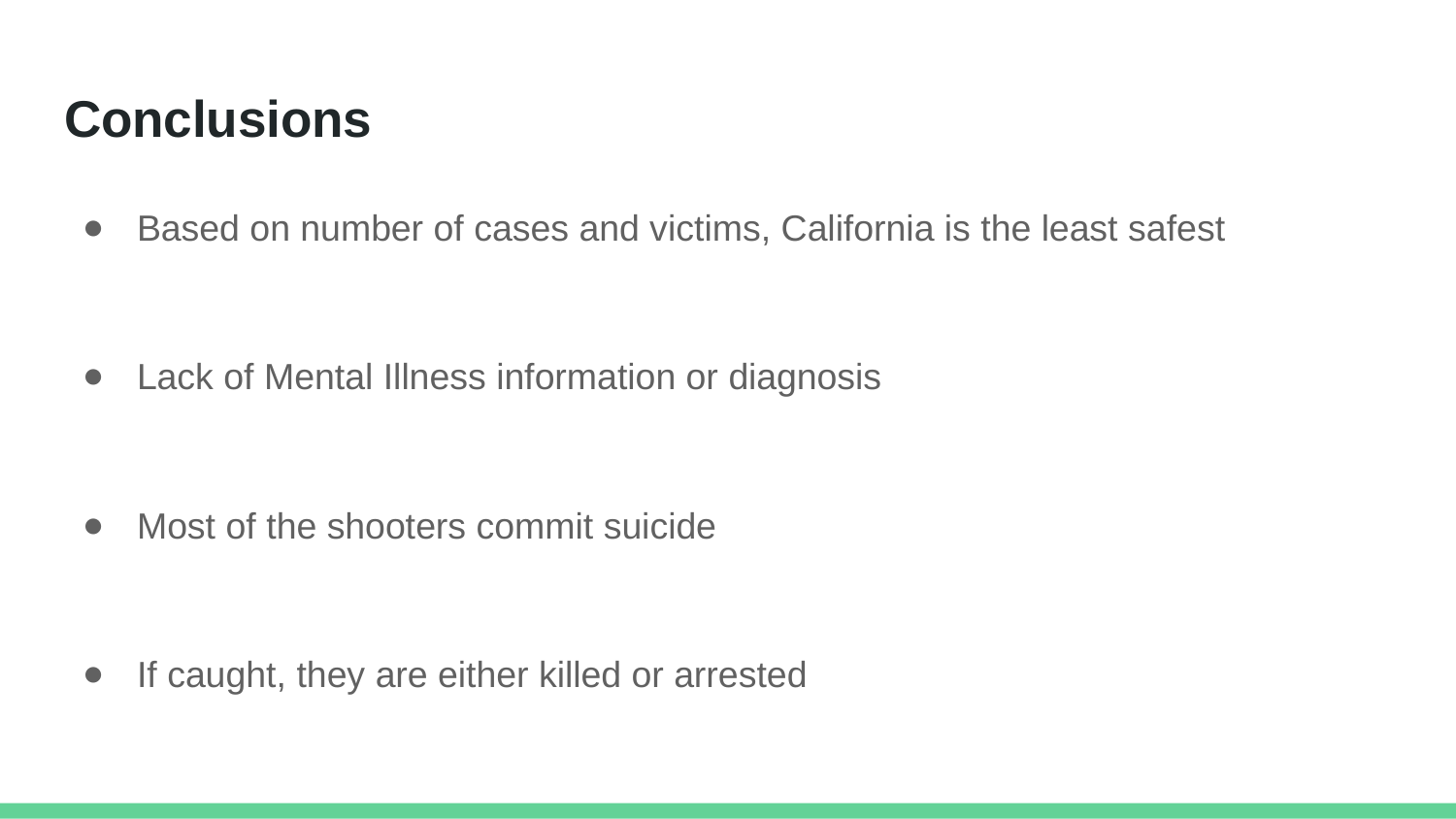

# Conclusions
Based on number of cases and victims, California is the least safest

Lack of Mental Illness information or diagnosis

Most of the shooters commit suicide

If caught, they are either killed or arrested